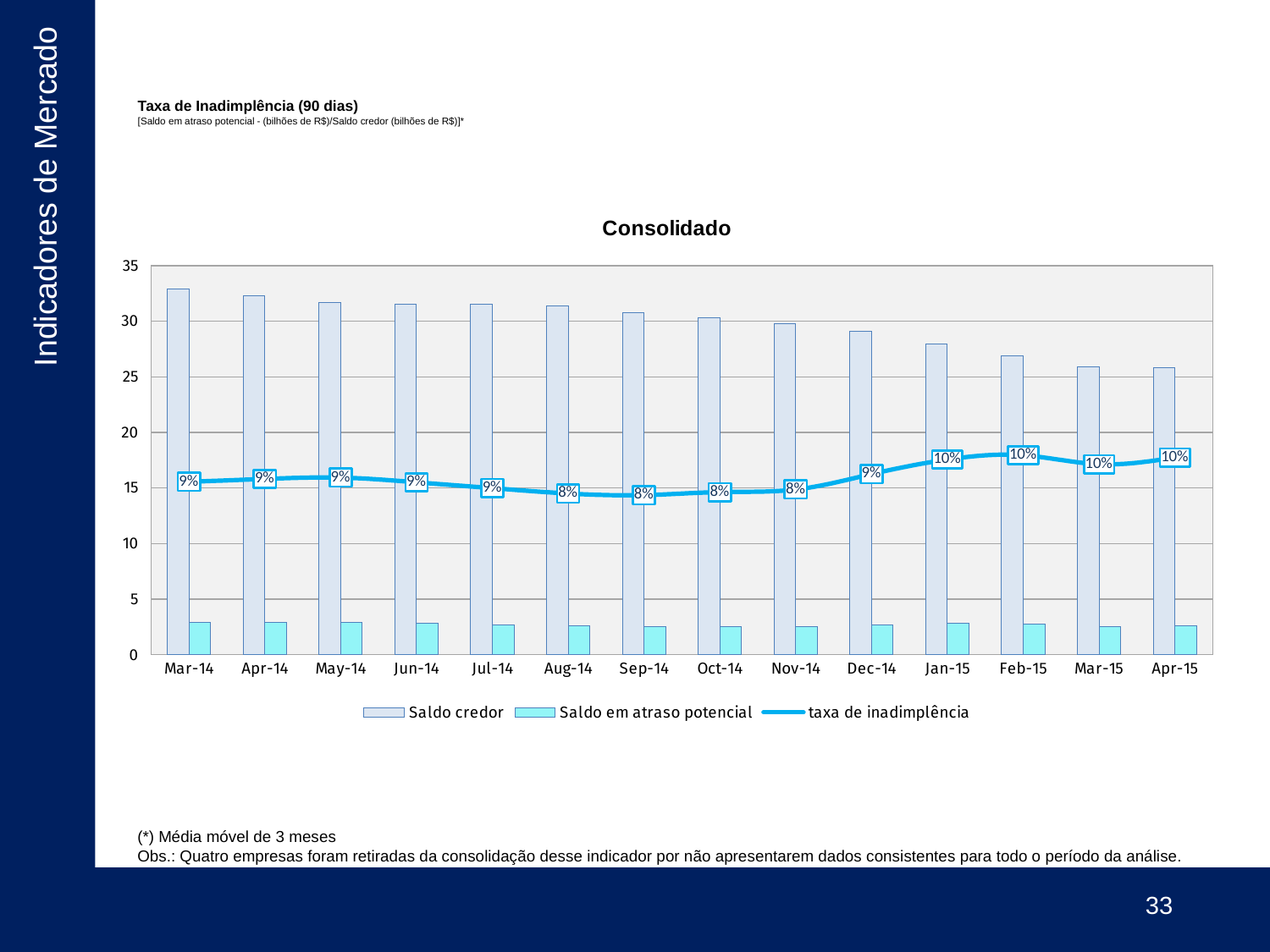

# Taxa de Inadimplência (90 dias) [Saldo em atraso potencial - (bilhões de R$)/Saldo credor (bilhões de R$)]*

### Chart: Consolidado

| Category | Saldo credor | Saldo em atraso potencial | taxa de inadimplência |
|---|---|---|---|
| 41699 | 32.891728398076665 | 2.922775564876667 | 0.08886050406057638 |
| 41730 | 32.32028465057 | 2.919866745828334 | 0.09034161602833653 |
| 41760 | 31.68044665168 | 2.883656224421667 | 0.09102321871048329 |
| 41791 | 31.540079351476663 | 2.794853859935 | 0.08861277198416904 |
| 41821 | 31.50628442580667 | 2.6974873224166664 | 0.08561743701542812 |
| 41852 | 31.383251607563334 | 2.6001522489866664 | 0.08285158853201917 |
| 41883 | 30.788211444879998 | 2.525564189196667 | 0.08203023399778105 |
| 41913 | 30.334489625626663 | 2.53556136057 | 0.08358674867659387 |
| 41944 | 29.803374990563327 | 2.5305140674400004 | 0.08490696333020135 |
| 41974 | 29.09121632582 | 2.7006921143733336 | 0.09283531097929122 |
| 42005 | 27.99029905320667 | 2.808327749946667 | 0.10033218096771047 |
| 42036 | 26.885000867393337 | 2.757103192926667 | 0.10255172415748502 |
| 42064 | 25.897606620353336 | 2.5359449414 | 0.09792198092185711 |
| 42095 | 25.84898357479 | 2.6196641970666668 | 0.10134495963785489 |
(*) Média móvel de 3 meses
Obs.: Quatro empresas foram retiradas da consolidação desse indicador por não apresentarem dados consistentes para todo o período da análise.
33